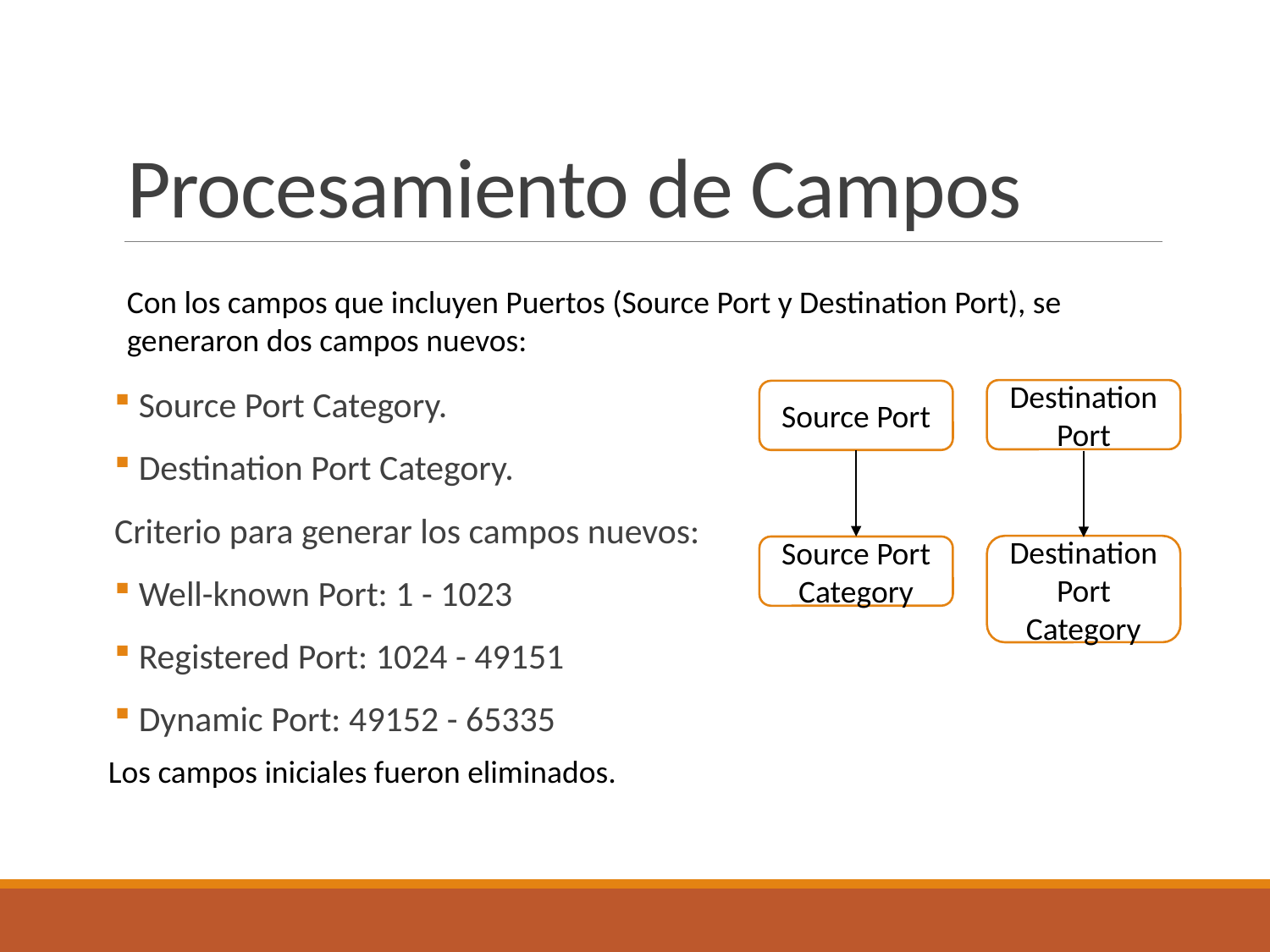

# Procesamiento de Campos
Con los campos que incluyen Puertos (Source Port y Destination Port), se generaron dos campos nuevos:

Destination Port
 Source Port Category.
 Destination Port Category.
Criterio para generar los campos nuevos:
 Well-known Port: 1 - 1023
 Registered Port: 1024 - 49151
 Dynamic Port: 49152 - 65335
Source Port
Destination Port Category
Source Port Category
Los campos iniciales fueron eliminados.